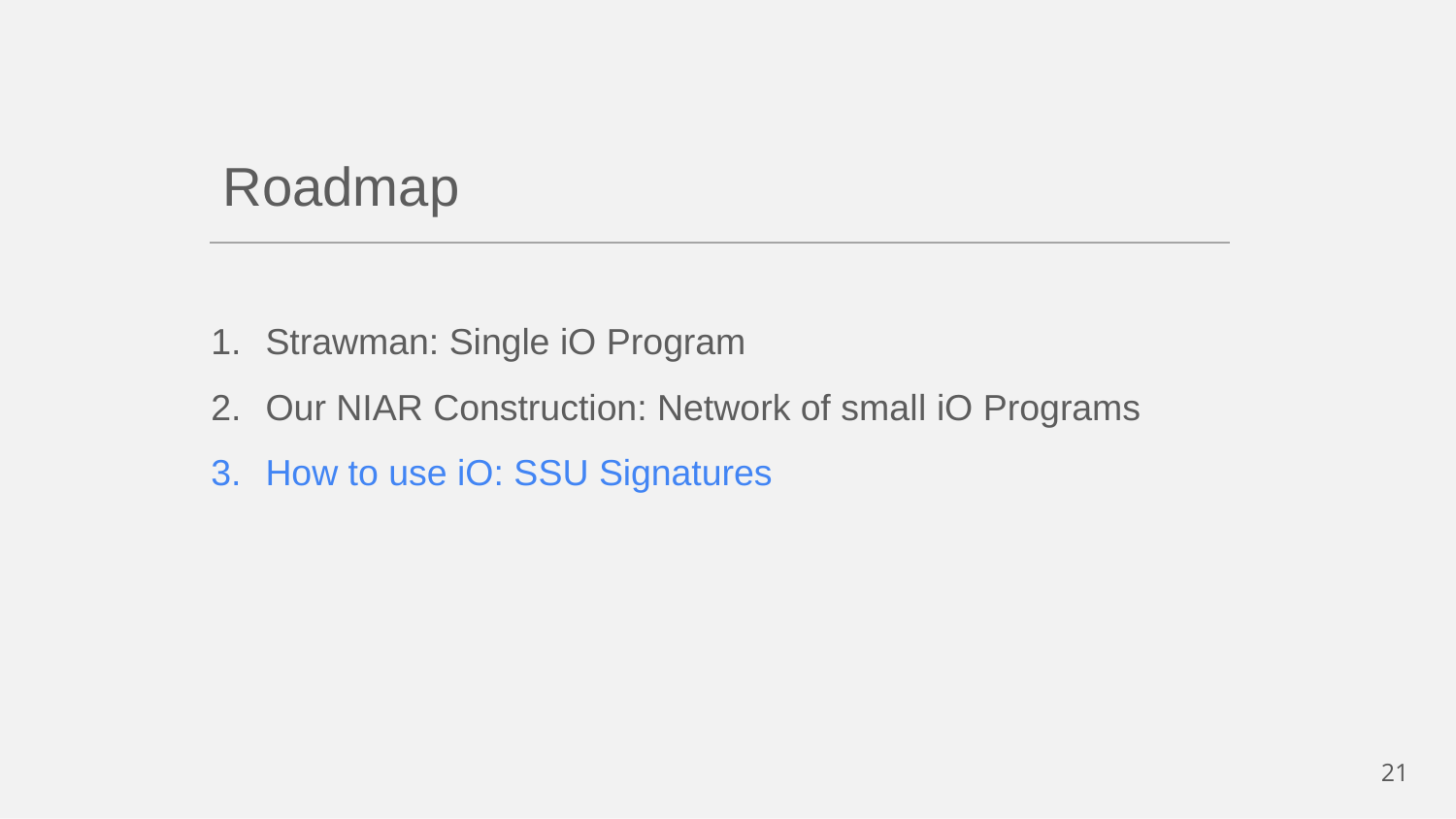

Roadmap
Strawman: Single iO Program
Our NIAR Construction: Network of small iO Programs
How to use iO: SSU Signatures
21